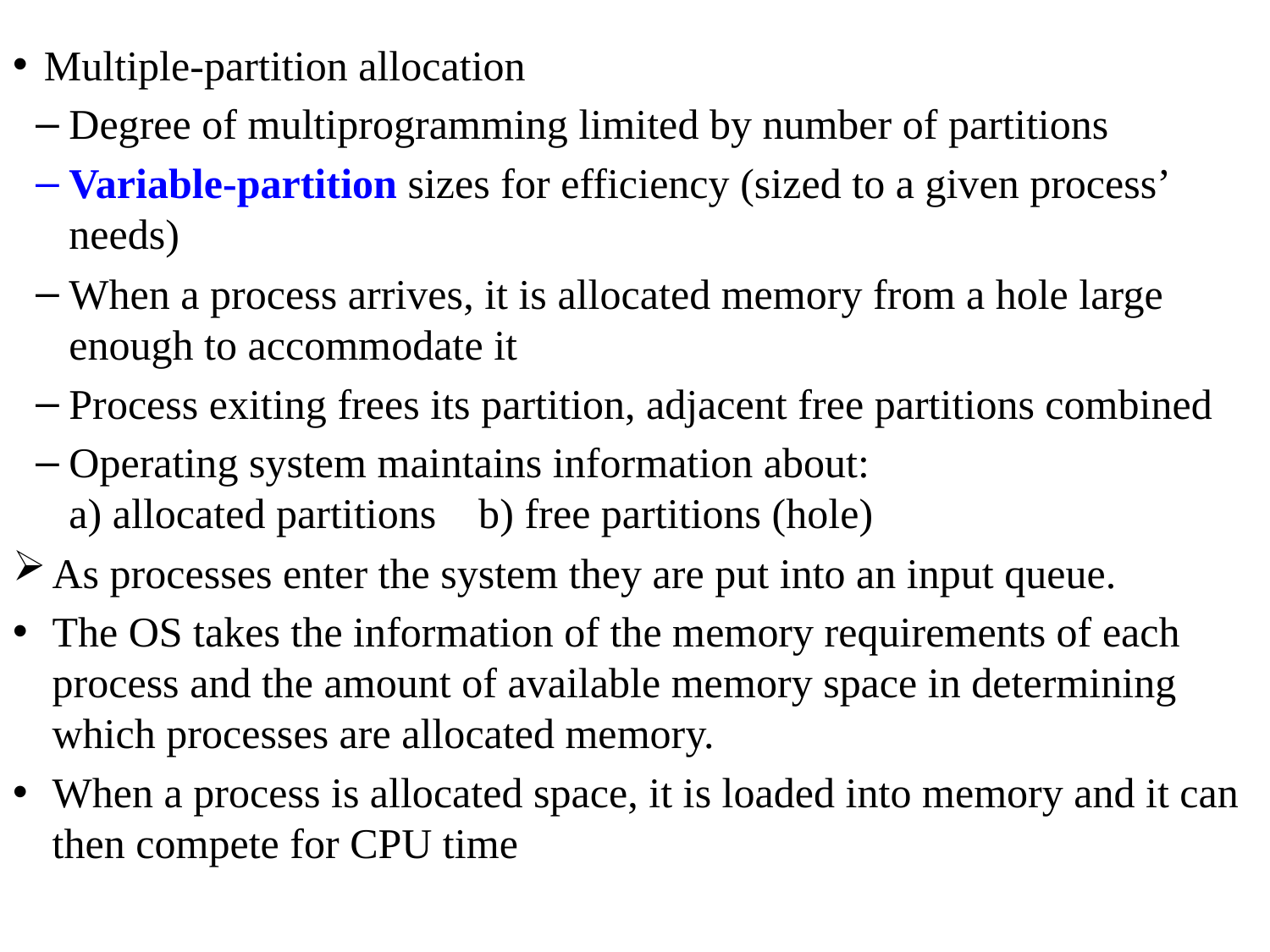

Multiple-partition allocation
Degree of multiprogramming limited by number of partitions
Variable-partition sizes for efficiency (sized to a given process’ needs)
When a process arrives, it is allocated memory from a hole large enough to accommodate it
Process exiting frees its partition, adjacent free partitions combined
Operating system maintains information about:
a) allocated partitions    b) free partitions (hole)
As processes enter the system they are put into an input queue.
The OS takes the information of the memory requirements of each process and the amount of available memory space in determining which processes are allocated memory.
When a process is allocated space, it is loaded into memory and it can then compete for CPU time